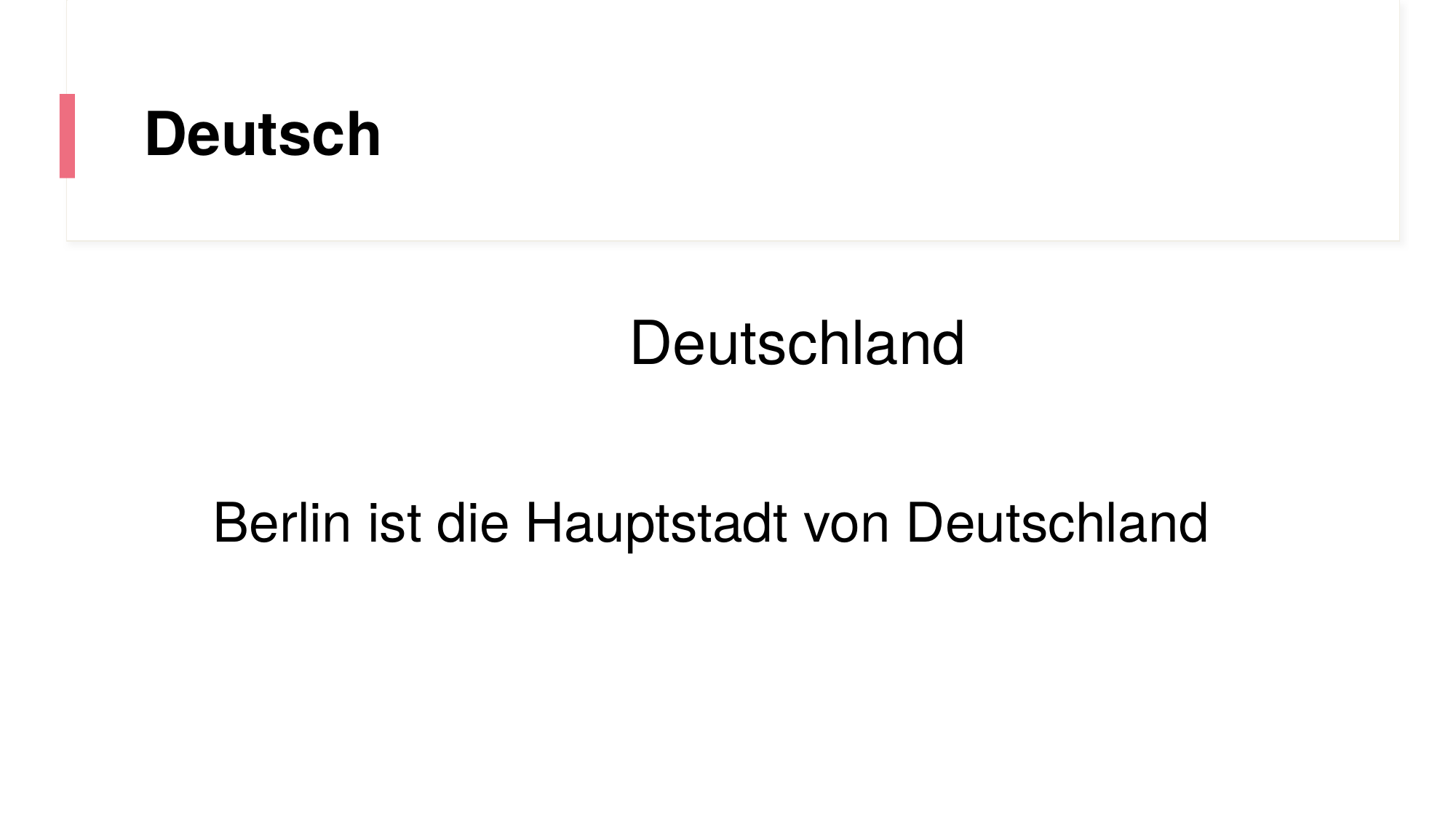

# Deutsch
Deutschland
Berlin ist die Hauptstadt von Deutschland